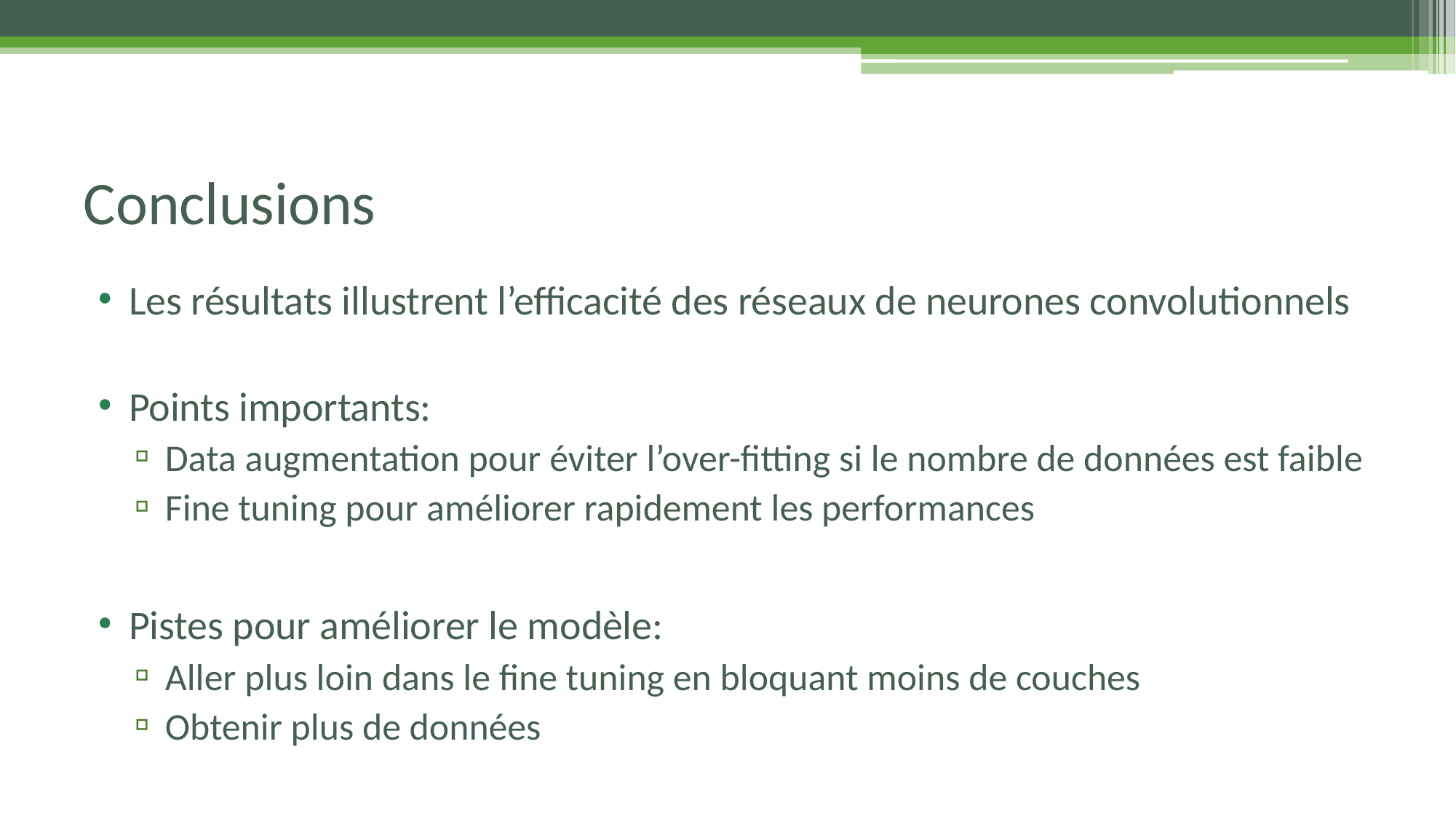

# Conclusions
Les résultats illustrent l’efficacité des réseaux de neurones convolutionnels

Points importants:
Data augmentation pour éviter l’over-fitting si le nombre de données est faible
Fine tuning pour améliorer rapidement les performances

Pistes pour améliorer le modèle:
Aller plus loin dans le fine tuning en bloquant moins de couches
Obtenir plus de données